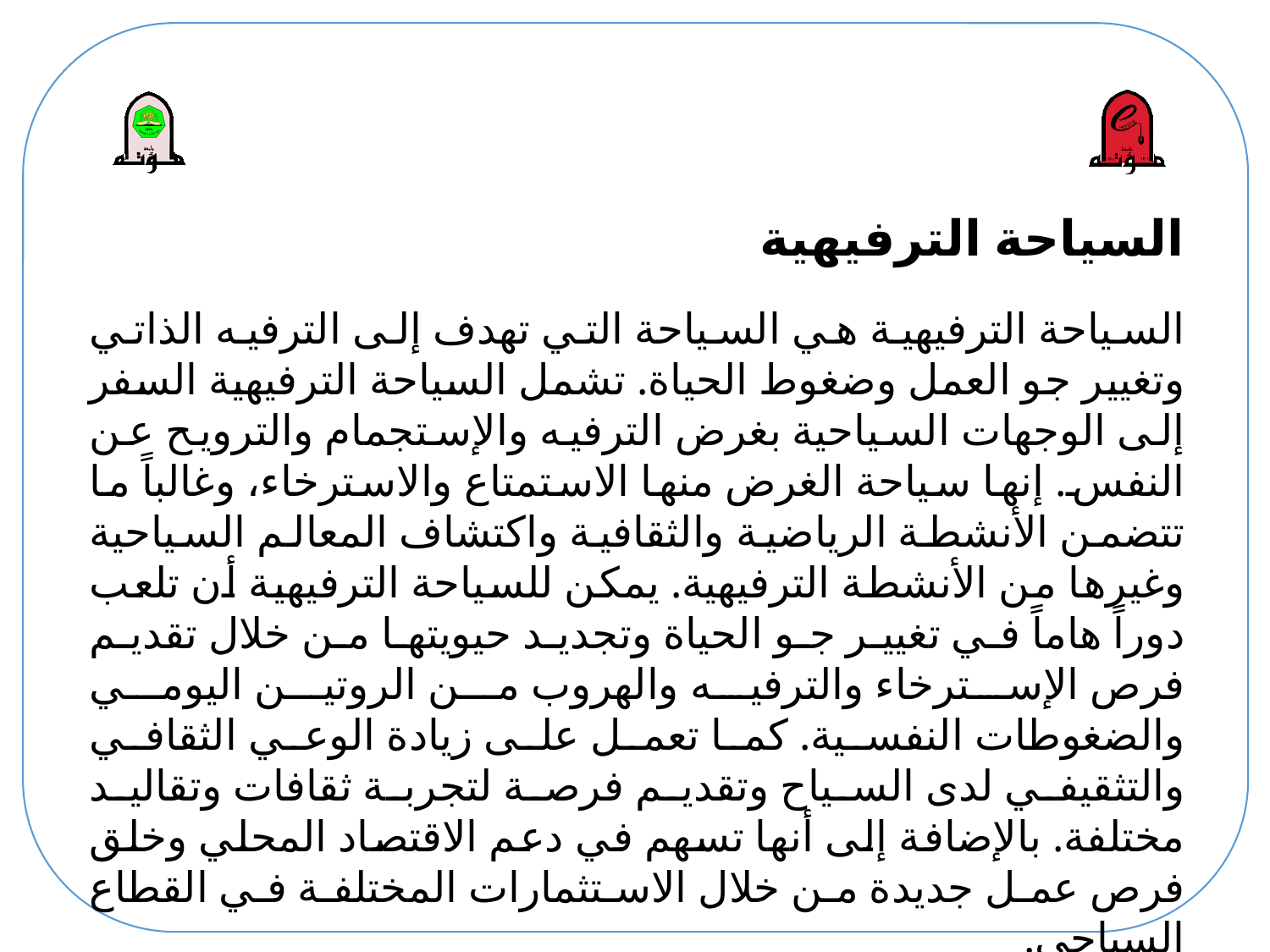

# السياحة الترفيهية
السياحة الترفيهية هي السياحة التي تهدف إلى الترفيه الذاتي وتغيير جو العمل وضغوط الحياة. تشمل السياحة الترفيهية السفر إلى الوجهات السياحية بغرض الترفيه والإستجمام والترويح عن النفس. إنها سياحة الغرض منها الاستمتاع والاسترخاء، وغالباً ما تتضمن الأنشطة الرياضية والثقافية واكتشاف المعالم السياحية وغيرها من الأنشطة الترفيهية. يمكن للسياحة الترفيهية أن تلعب دوراً هاماً في تغيير جو الحياة وتجديد حيويتها من خلال تقديم فرص الإسترخاء والترفيه والهروب من الروتين اليومي والضغوطات النفسية. كما تعمل على زيادة الوعي الثقافي والتثقيفي لدى السياح وتقديم فرصة لتجربة ثقافات وتقاليد مختلفة. بالإضافة إلى أنها تسهم في دعم الاقتصاد المحلي وخلق فرص عمل جديدة من خلال الاستثمارات المختلفة في القطاع السياحي.